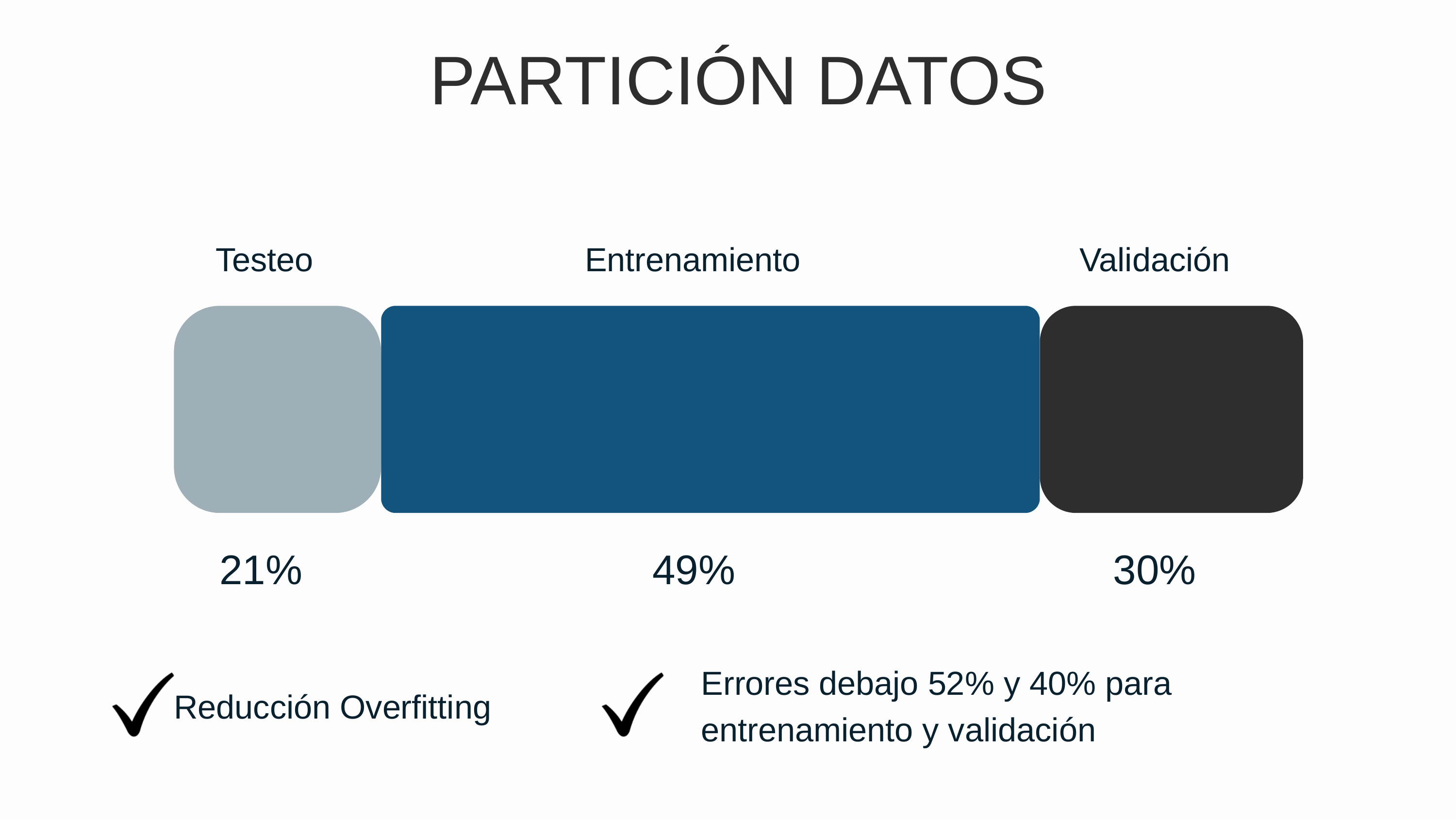

PARTICIÓN DATOS
Testeo
 Entrenamiento
Validación

21%
49%
30%
Errores debajo 52% y 40% para entrenamiento y validación

Reducción Overfitting